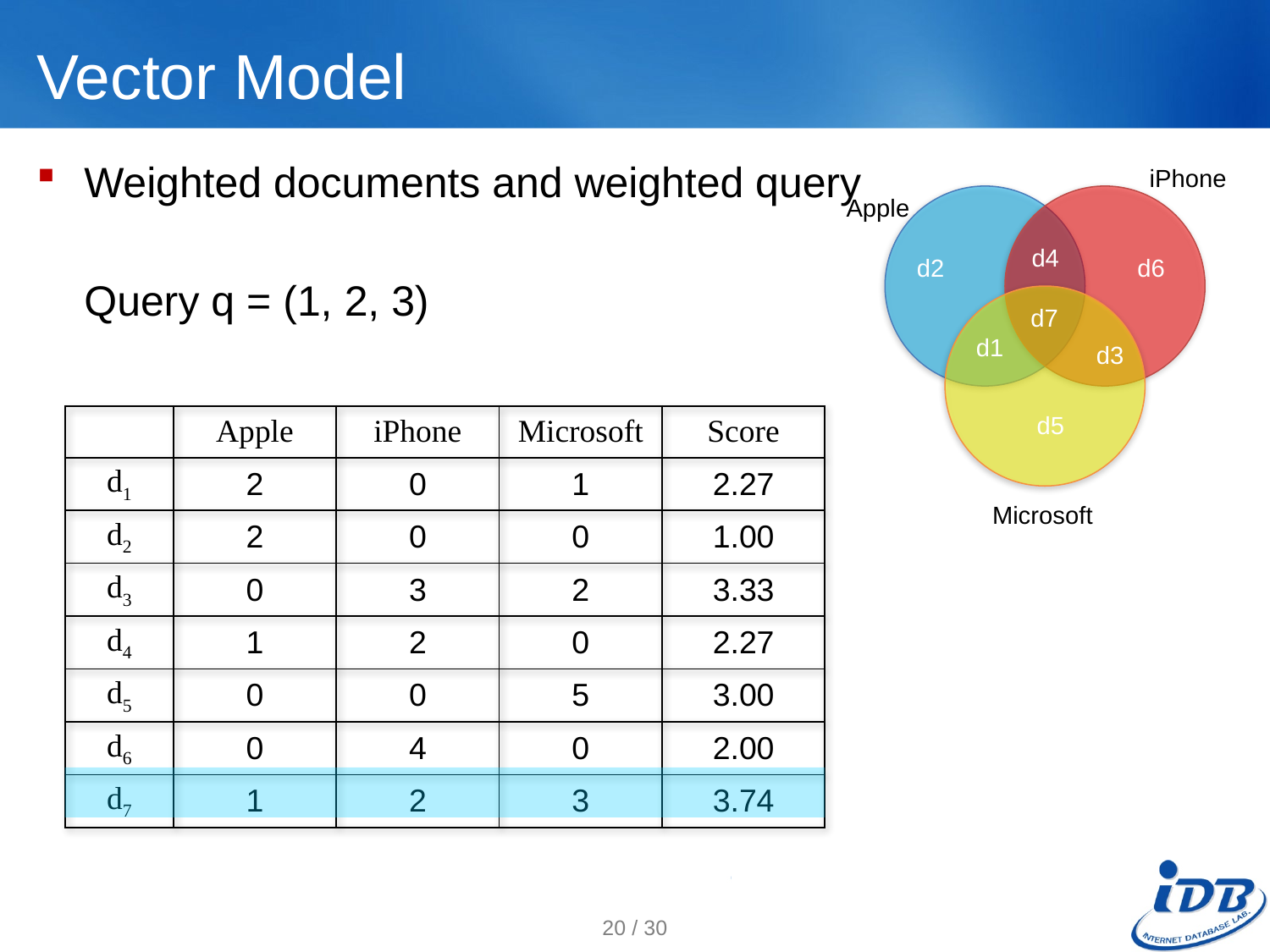

# Vector Model
Weighted documents and weighted query

	Query q = (1, 2, 3)
iPhone
Apple

d4
d2
d6

d7
d1
d3
d5
|  | Apple | iPhone | Microsoft | Score |
| --- | --- | --- | --- | --- |
| d1 | 2 | 0 | 1 | 2.27 |
| d2 | 2 | 0 | 0 | 1.00 |
| d3 | 0 | 3 | 2 | 3.33 |
| d4 | 1 | 2 | 0 | 2.27 |
| d5 | 0 | 0 | 5 | 3.00 |
| d6 | 0 | 4 | 0 | 2.00 |
| d7 | 1 | 2 | 3 | 3.74 |
Microsoft

20 / 30